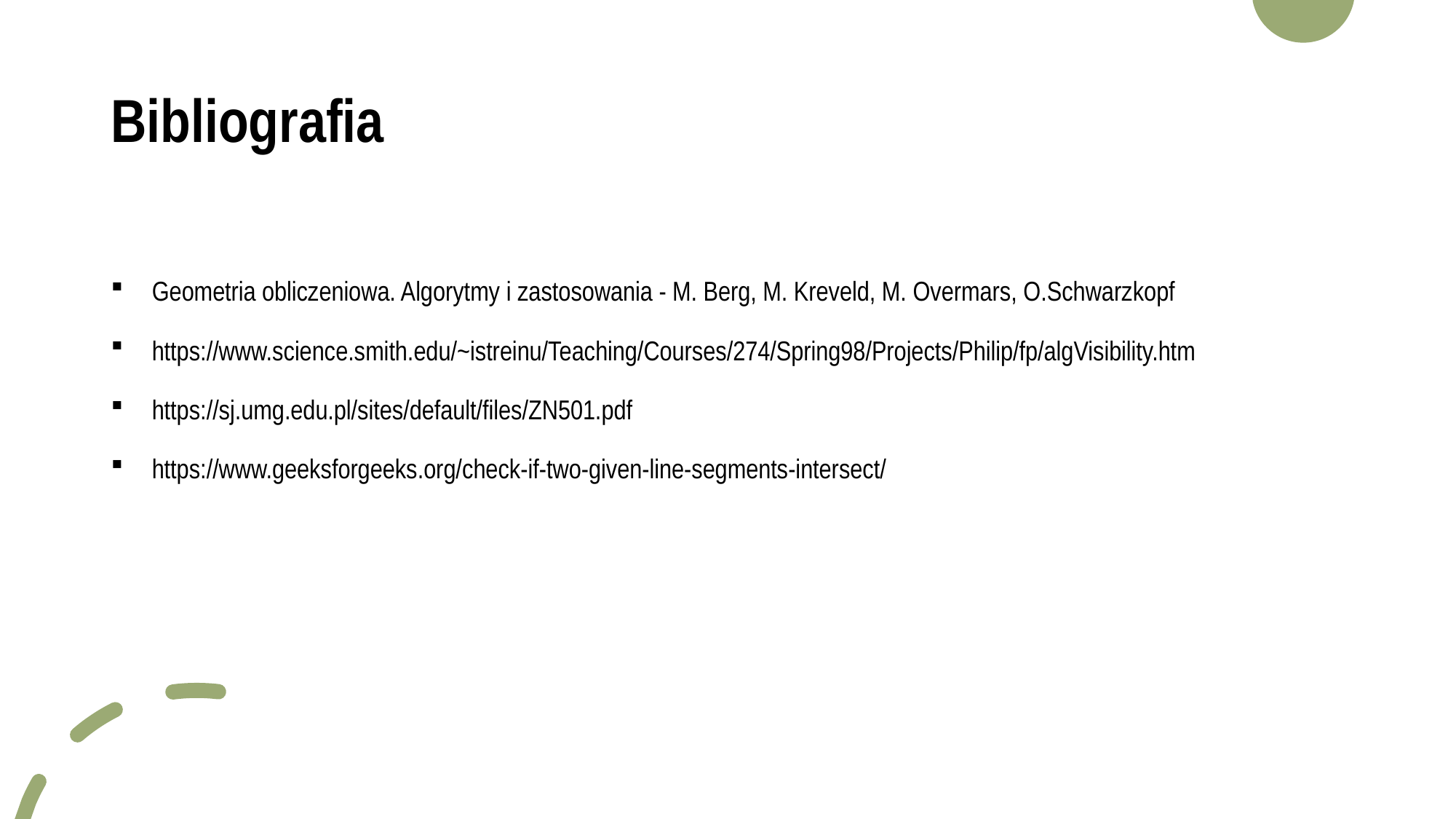

# Bibliografia

Geometria obliczeniowa. Algorytmy i zastosowania - M. Berg, M. Kreveld, M. Overmars, O.Schwarzkopf
https://www.science.smith.edu/~istreinu/Teaching/Courses/274/Spring98/Projects/Philip/fp/algVisibility.htm
https://sj.umg.edu.pl/sites/default/files/ZN501.pdf
https://www.geeksforgeeks.org/check-if-two-given-line-segments-intersect/